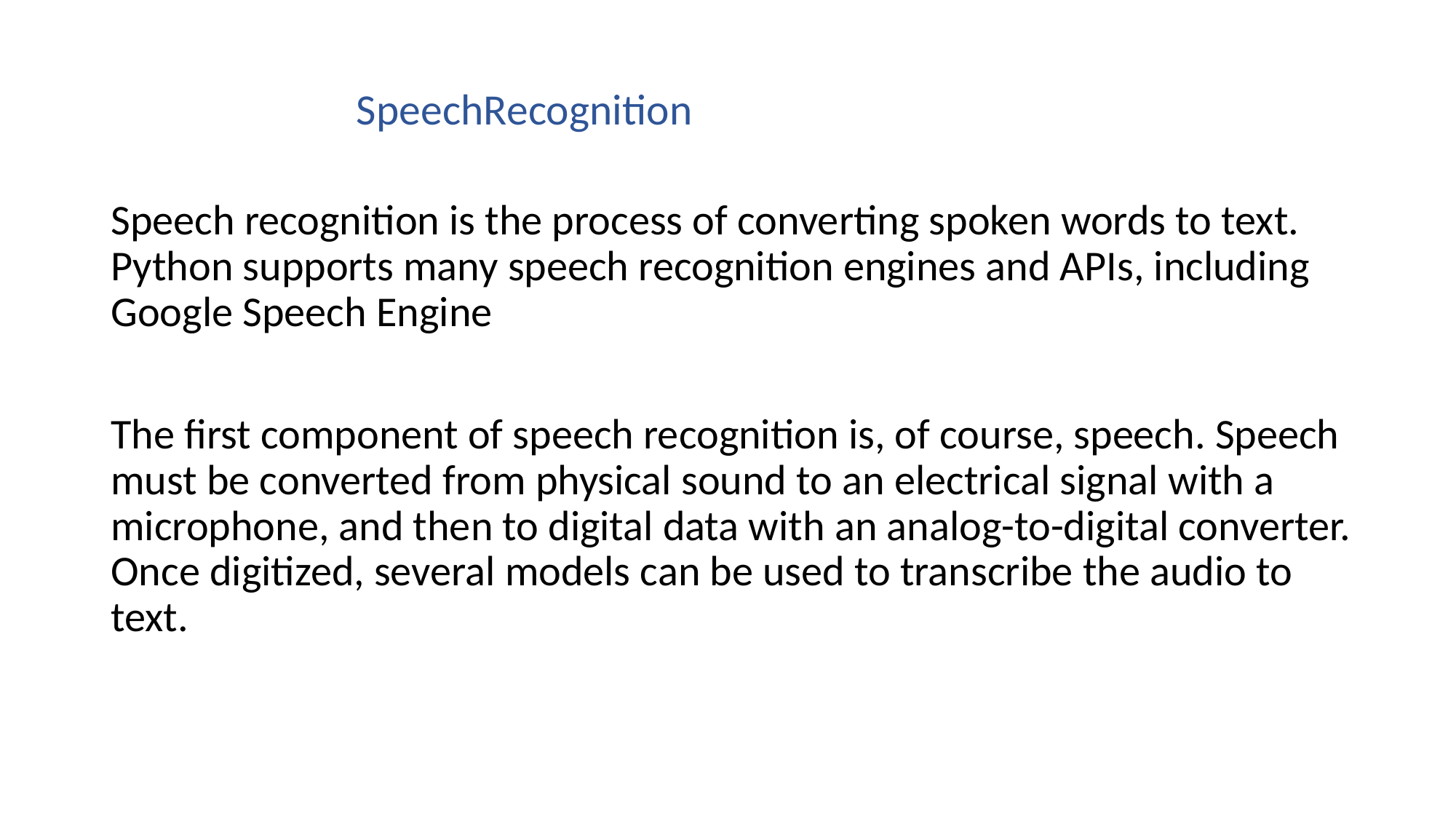

# SpeechRecognition
Speech recognition is the process of converting spoken words to text. Python supports many speech recognition engines and APIs, including Google Speech Engine

The first component of speech recognition is, of course, speech. Speech must be converted from physical sound to an electrical signal with a microphone, and then to digital data with an analog-to-digital converter. Once digitized, several models can be used to transcribe the audio to text.